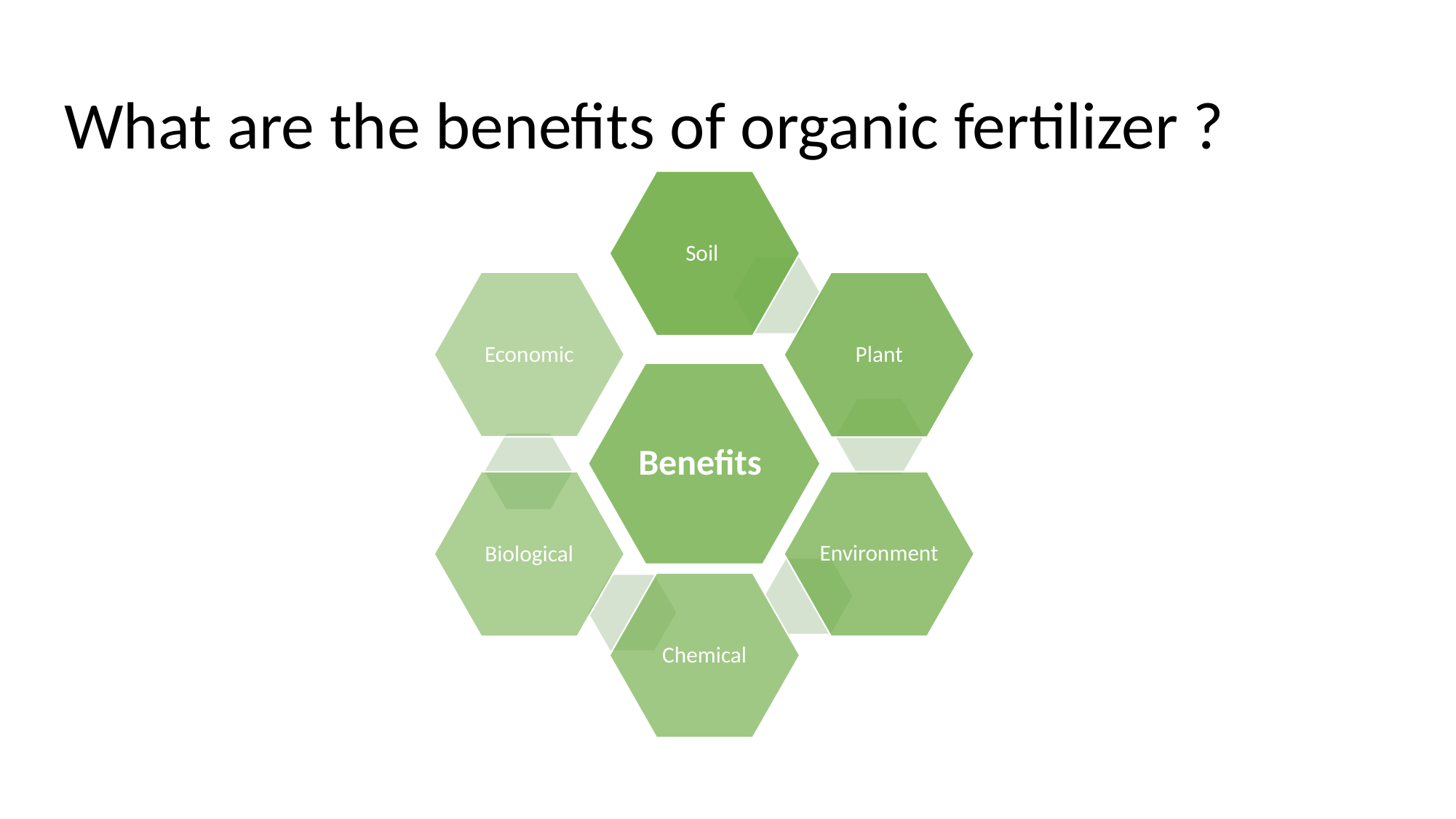

# What are the benefits of organic fertilizer ?
Benefits
Soil
Plant
Environment
Chemical
Biological
Economic